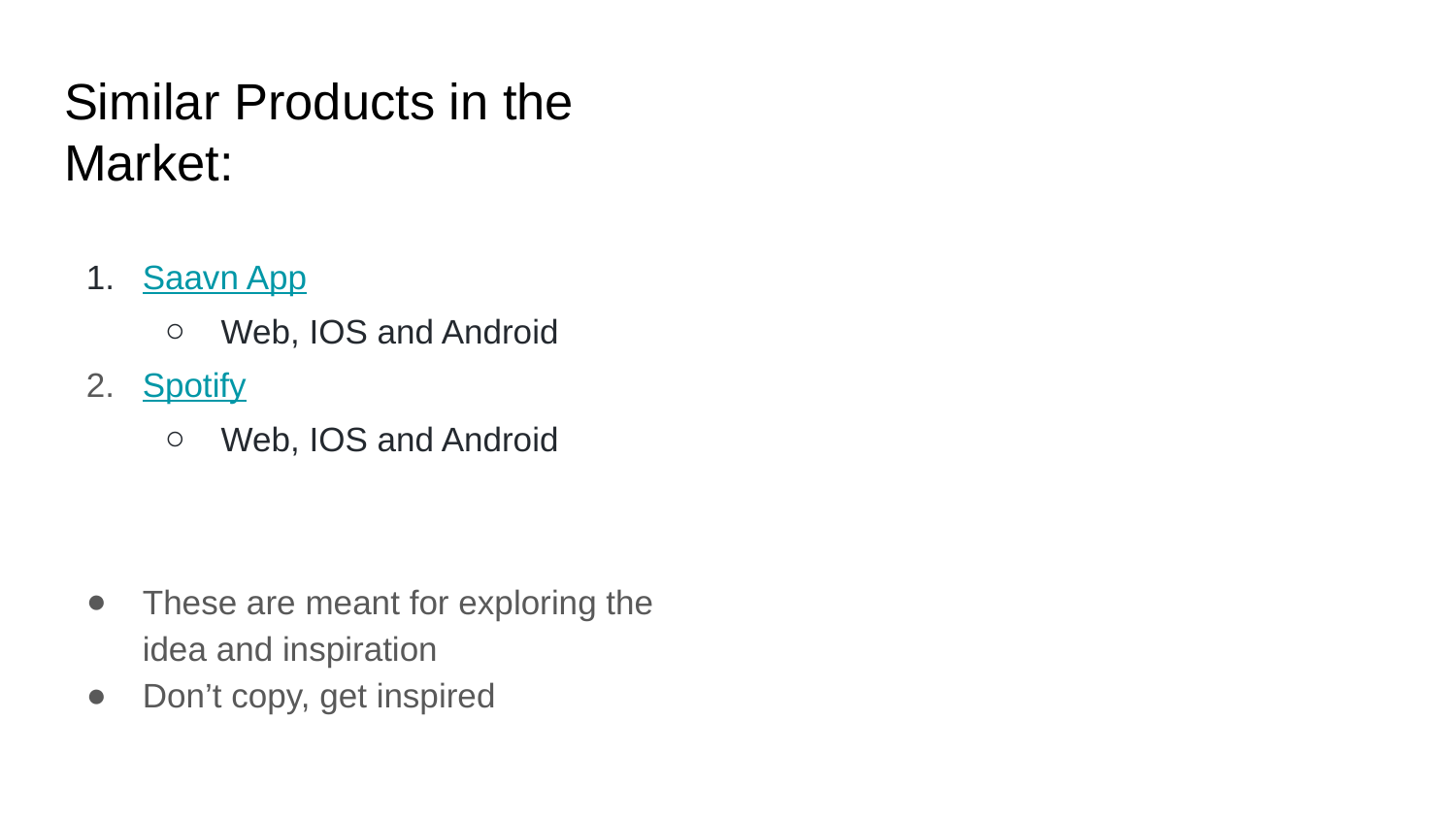

Similar Products in the Market:

Saavn App
Web, IOS and Android
Spotify
Web, IOS and Android

These are meant for exploring the idea and inspiration
Don’t copy, get inspired